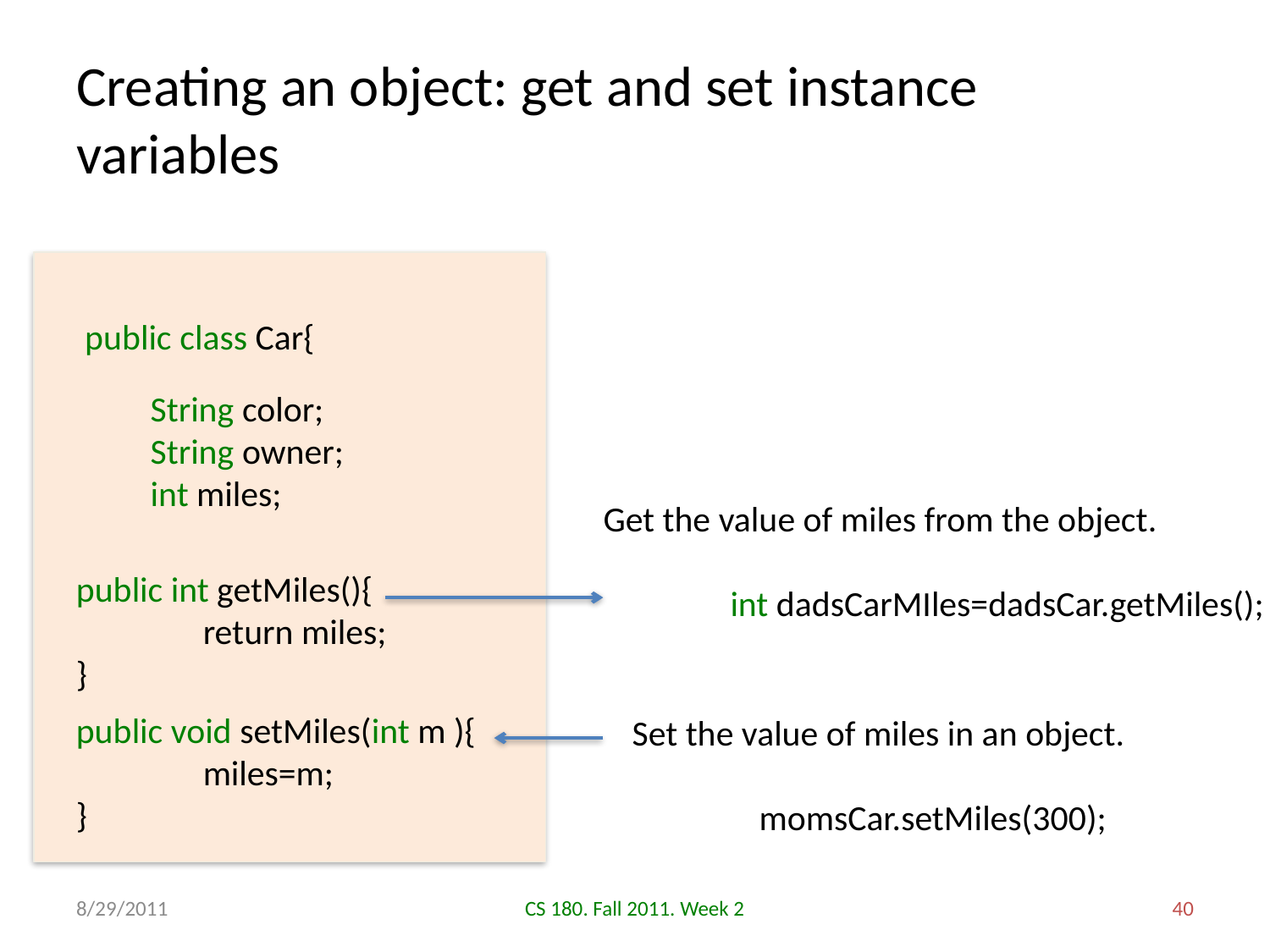

# Creating an object: get and set instance variables

public class Car{
String color;
String owner;
int miles;
public int getMiles(){
	return miles;
}
public void setMiles(int m ){
	miles=m;
}
Get the value of miles from the object.

	int dadsCarMIles=dadsCar.getMiles();
Set the value of miles in an object.

	momsCar.setMiles(300);
8/29/2011
CS 180. Fall 2011. Week 2
40